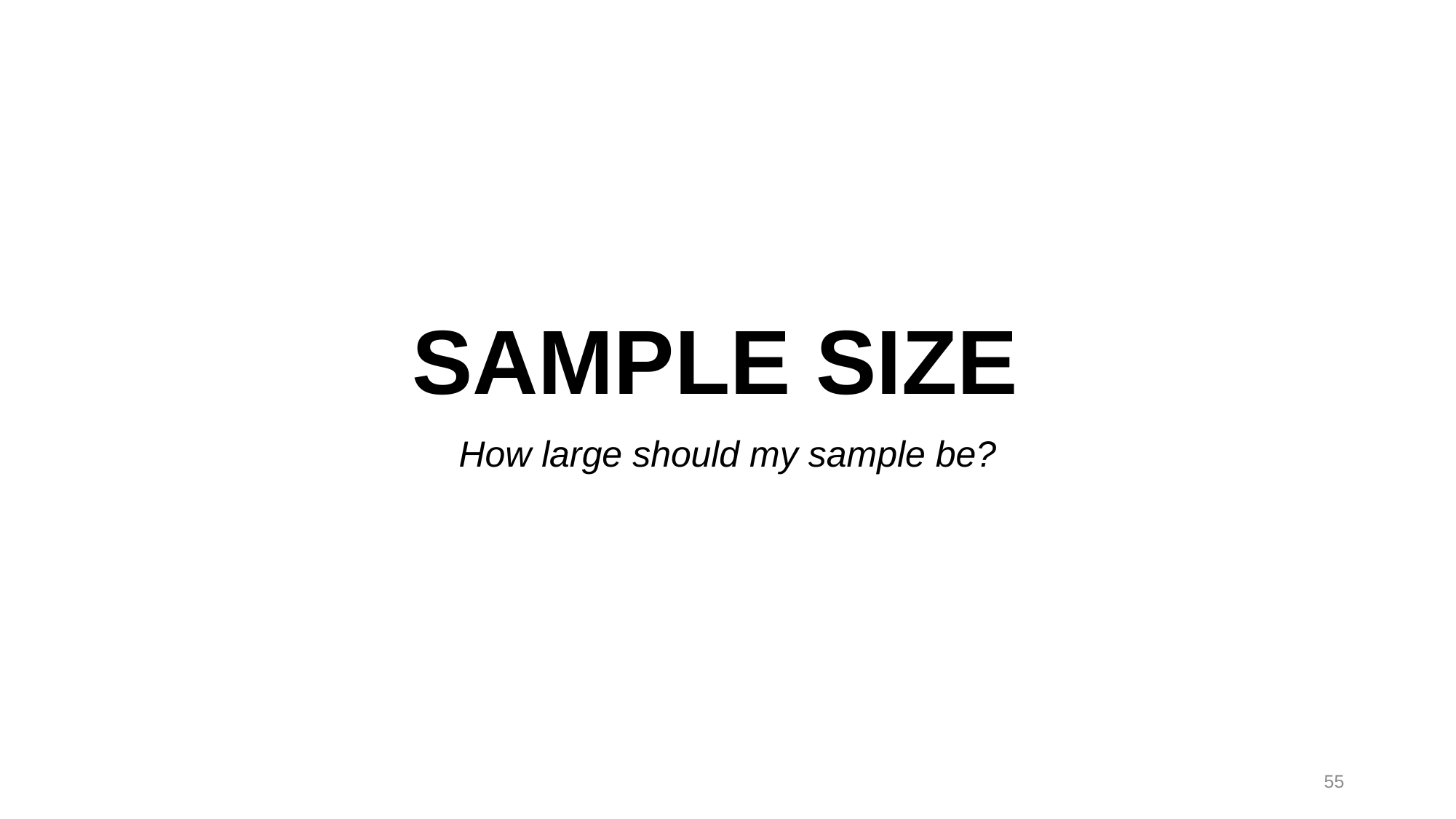

# SAMPLE SIZE
How large should my sample be?
55